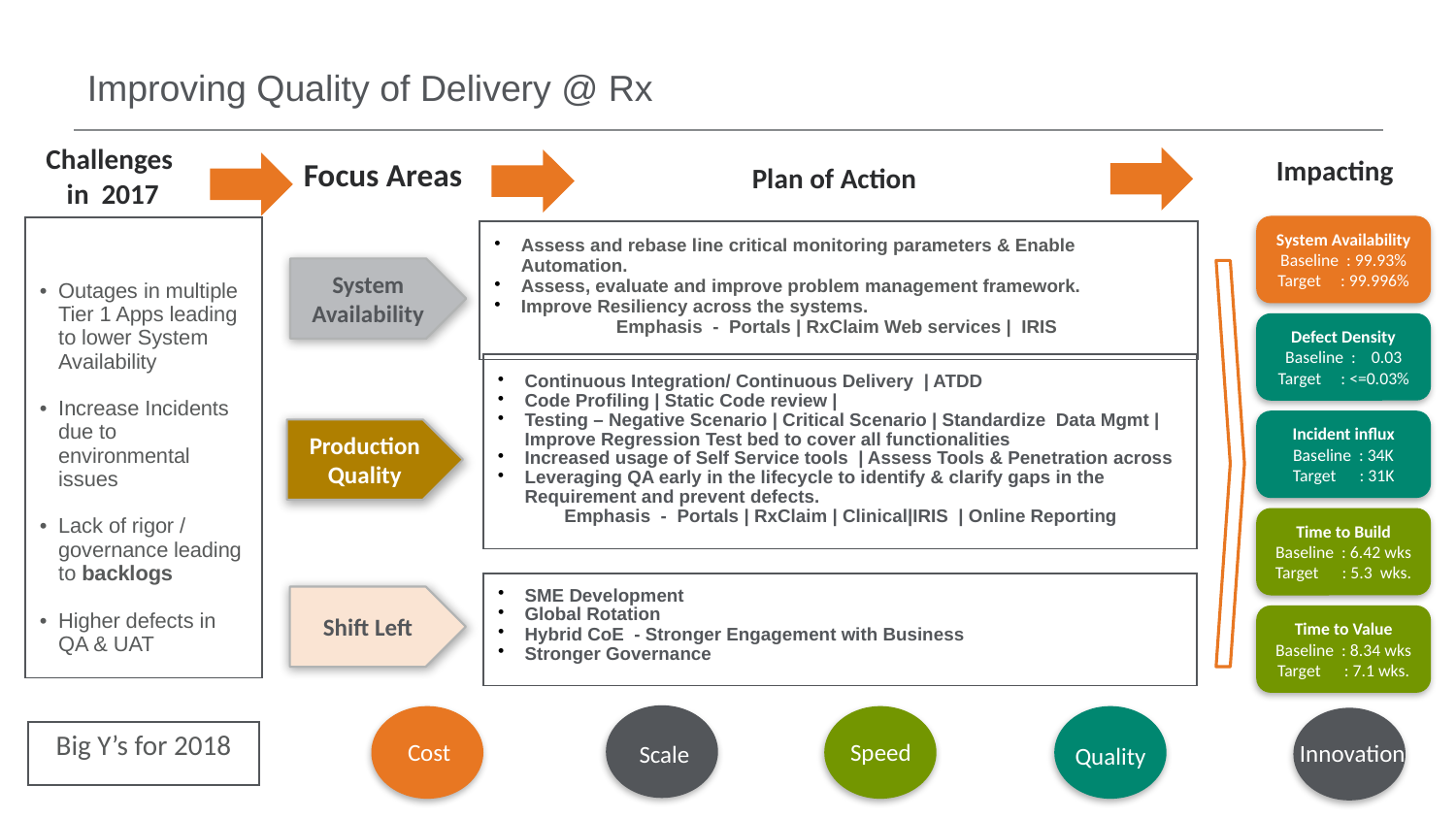

Improving Quality of Delivery @ Rx
Challenges
 in  2017
Impacting
Focus Areas

Plan of Action
System Availability
Baseline  : 99.93%
Target     : 99.996%
| Outages in multiple Tier 1 Apps leading to lower System Availability Increase Incidents due to environmental issues Lack of rigor / governance leading to backlogs Higher defects in QA & UAT |
| --- |
| Assess and rebase line critical monitoring parameters & Enable Automation. Assess, evaluate and improve problem management framework. Improve Resiliency across the systems. Emphasis - Portals | RxClaim Web services | IRIS |
| --- |
System Availability

Defect Density
Baseline  :    0.03
Target     : <=0.03%
| Continuous Integration/ Continuous Delivery | ATDD Code Profiling | Static Code review | Testing – Negative Scenario | Critical Scenario | Standardize Data Mgmt | Improve Regression Test bed to cover all functionalities Increased usage of Self Service tools | Assess Tools & Penetration across Leveraging QA early in the lifecycle to identify & clarify gaps in the Requirement and prevent defects. Emphasis - Portals | RxClaim | Clinical|IRIS | Online Reporting |
| --- |
Incident influx
Baseline  : 34K
Target      : 31K
Production Quality
Time to Build
Baseline  : 6.42 wks
Target      : 5.3  wks.
| SME Development Global Rotation Hybrid CoE - Stronger Engagement with Business Stronger Governance |
| --- |
Shift Left
Time to Value
Baseline  : 8.34 wks
Target      : 7.1 wks.

Scale

Cost

Speed

Quality

Innovation
| Big Y’s for 2018 |
| --- |